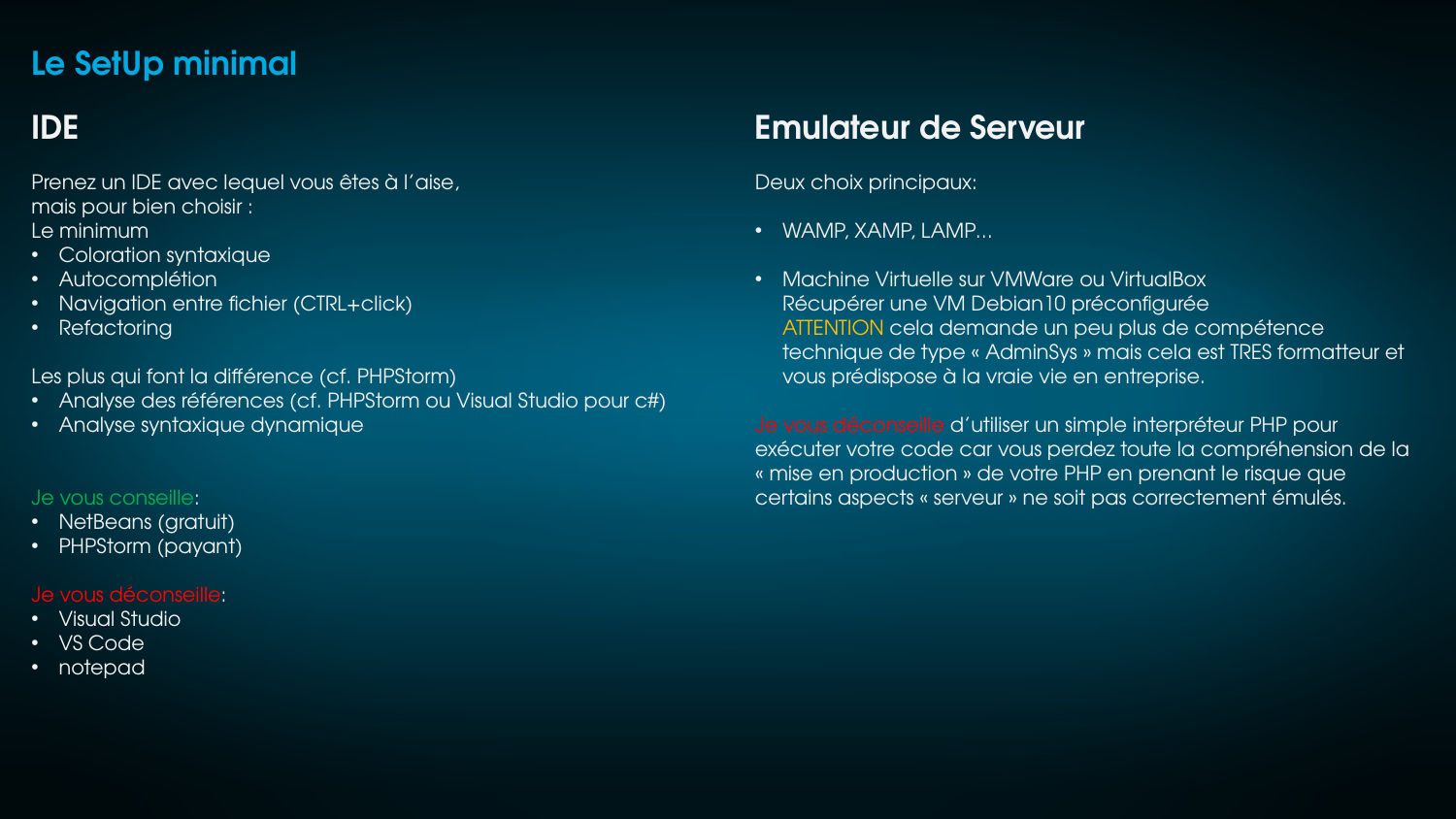

Le SetUp minimal
IDE

Prenez un IDE avec lequel vous êtes à l’aise,
mais pour bien choisir :
Le minimum
Coloration syntaxique
Autocomplétion
Navigation entre fichier (CTRL+click)
Refactoring

Les plus qui font la différence (cf. PHPStorm)
Analyse des références (cf. PHPStorm ou Visual Studio pour c#)
Analyse syntaxique dynamique

Je vous conseille:
NetBeans (gratuit)
PHPStorm (payant)

Je vous déconseille:
Visual Studio
VS Code
notepad

Emulateur de Serveur

Deux choix principaux:

WAMP, XAMP, LAMP…

Machine Virtuelle sur VMWare ou VirtualBox
Récupérer une VM Debian10 préconfigurée
ATTENTION cela demande un peu plus de compétence technique de type « AdminSys » mais cela est TRES formatteur et vous prédispose à la vraie vie en entreprise.

Je vous déconseille d’utiliser un simple interpréteur PHP pour exécuter votre code car vous perdez toute la compréhension de la « mise en production » de votre PHP en prenant le risque que certains aspects « serveur » ne soit pas correctement émulés.